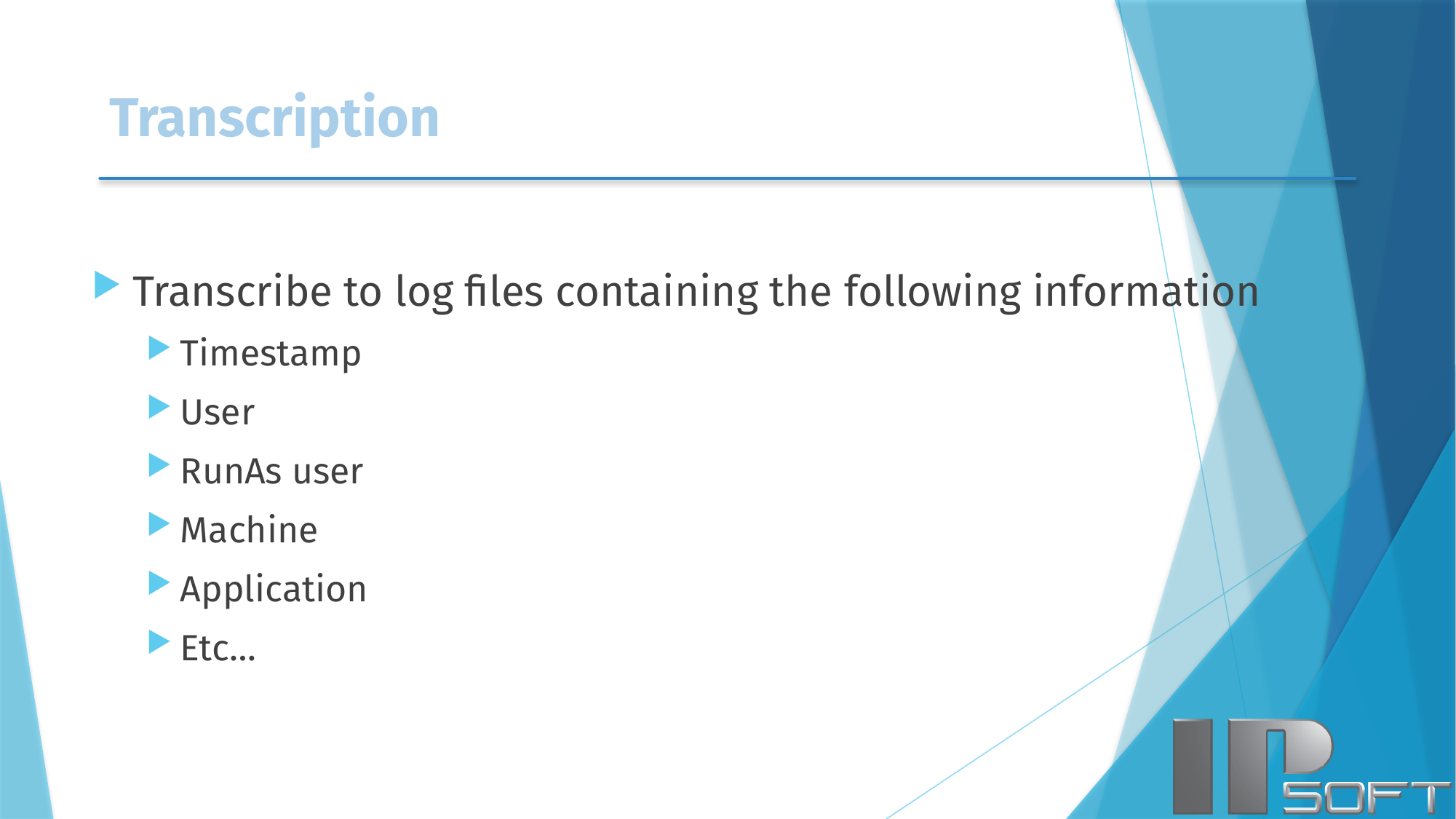

# Transcription
Transcribe to log files containing the following information
Timestamp
User
RunAs user
Machine
Application
Etc…